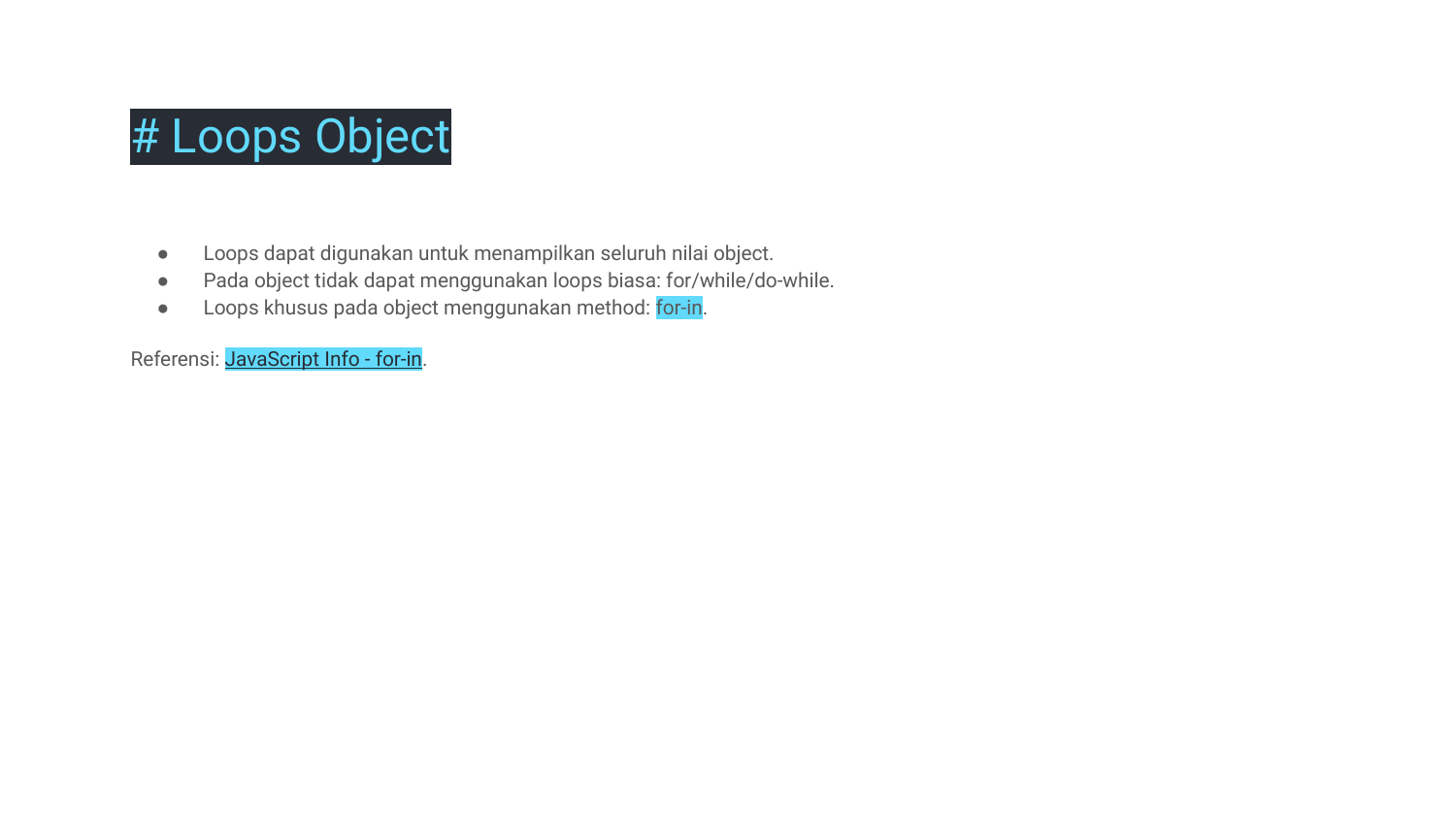

# Loops Object
Loops dapat digunakan untuk menampilkan seluruh nilai object.
Pada object tidak dapat menggunakan loops biasa: for/while/do-while.
Loops khusus pada object menggunakan method: for-in.
Referensi: JavaScript Info - for-in.